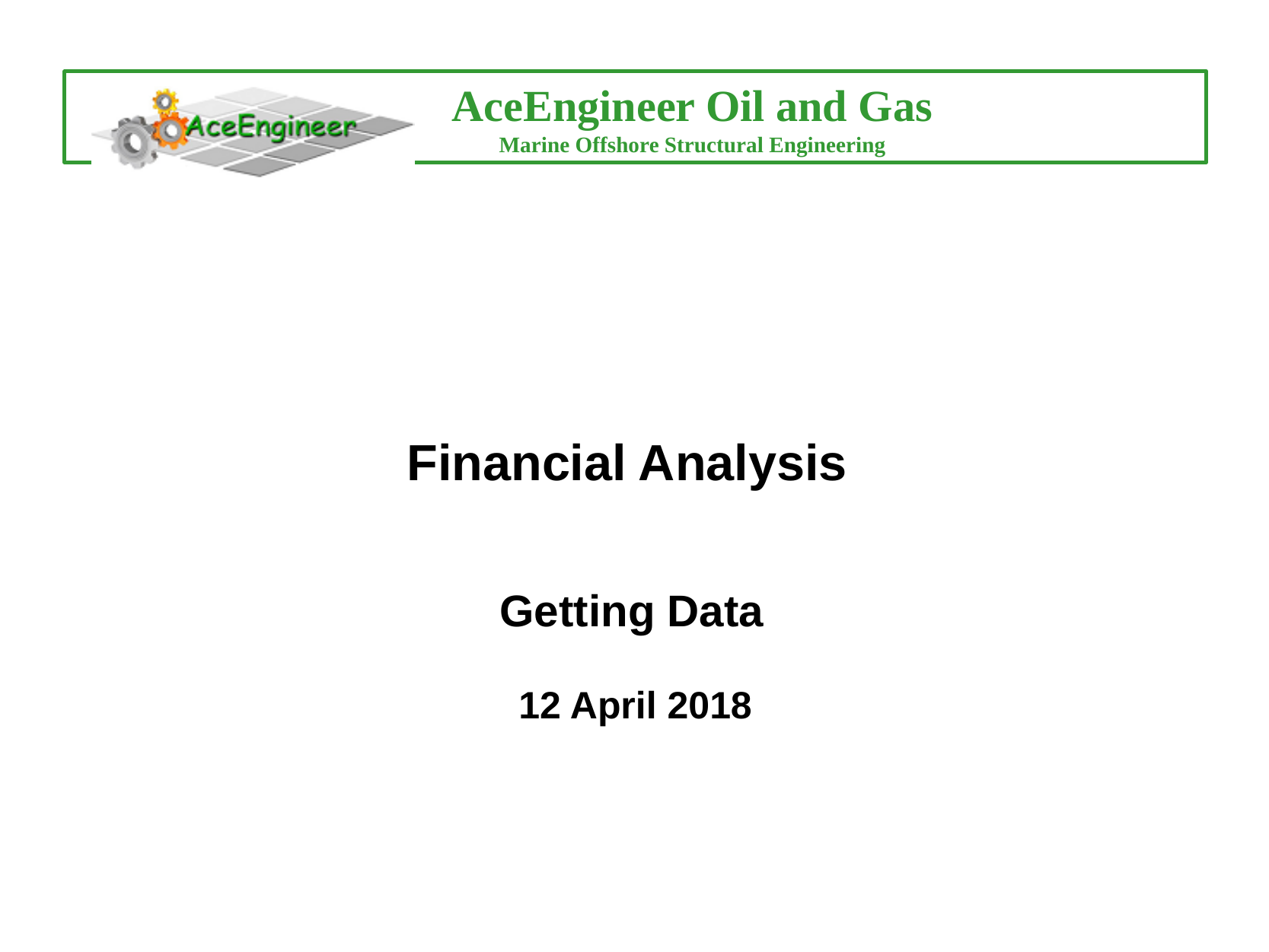

Financial Analysis
Getting Data
12 April 2018